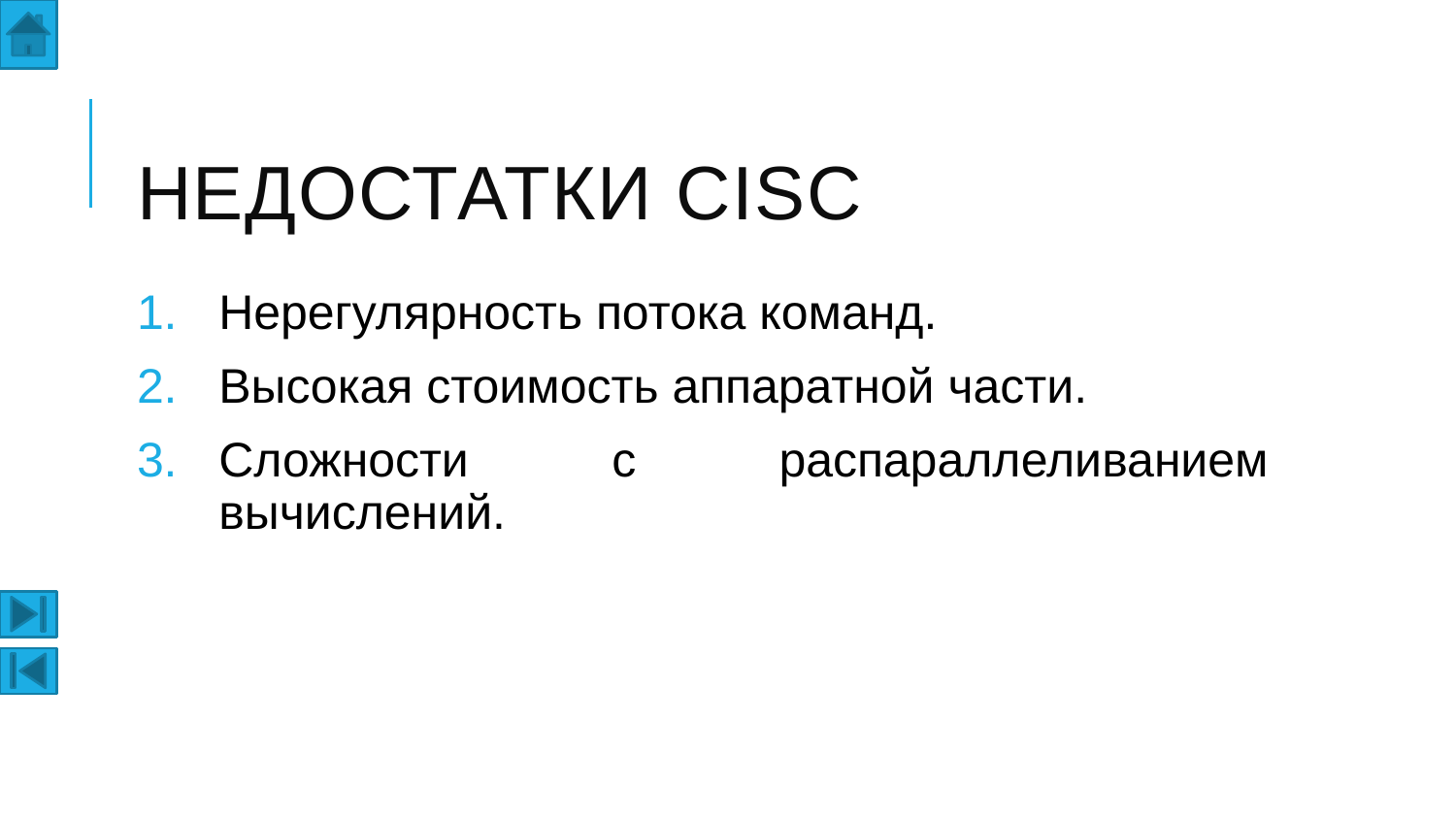

# Недостатки CISC
Нерегулярность потока команд.
Высокая стоимость аппаратной части.
Сложности с распараллеливанием вычислений.